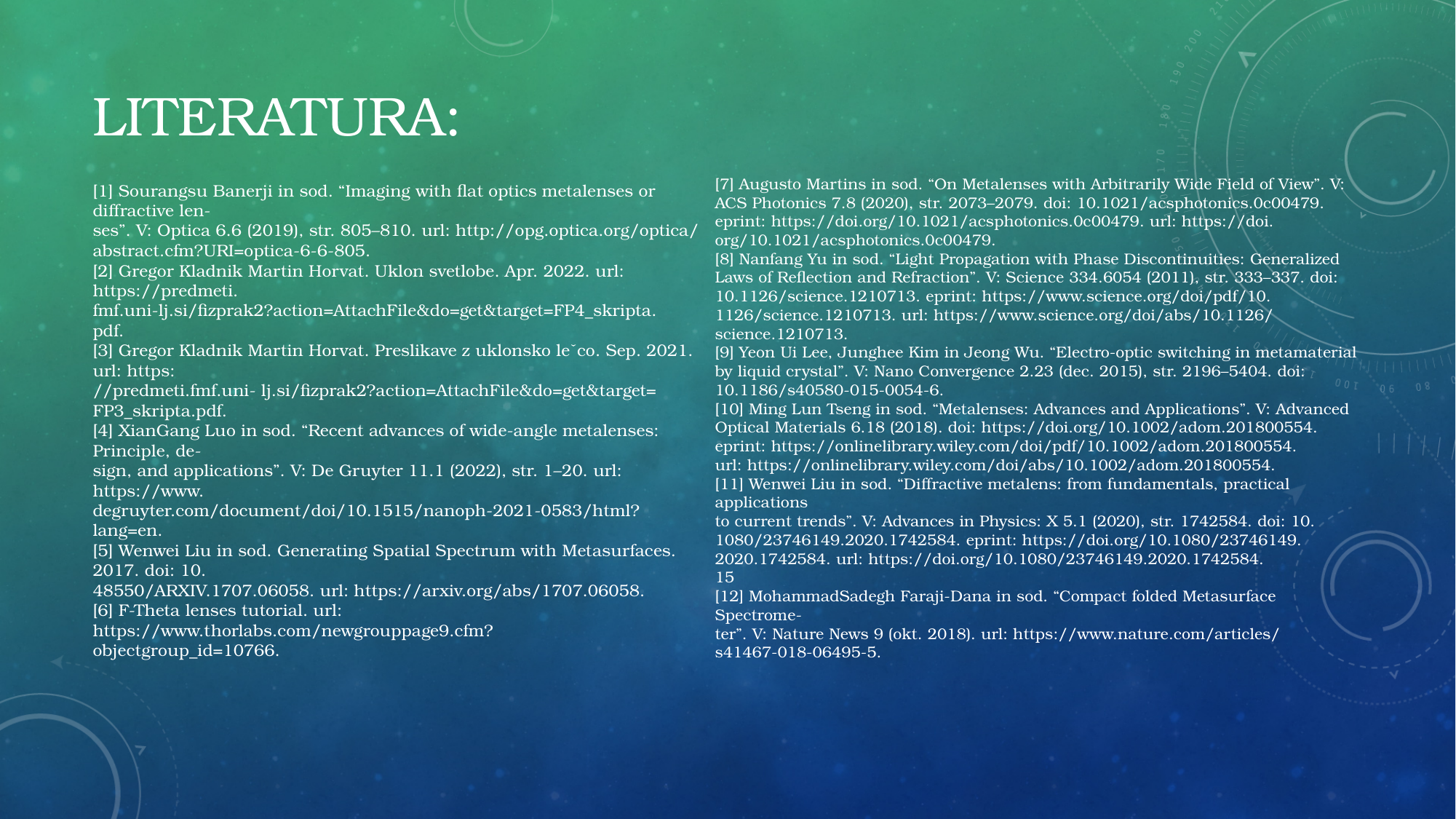

# Literatura:
[1] Sourangsu Banerji in sod. “Imaging with flat optics metalenses or diffractive len-
ses”. V: Optica 6.6 (2019), str. 805–810. url: http://opg.optica.org/optica/
abstract.cfm?URI=optica-6-6-805.
[2] Gregor Kladnik Martin Horvat. Uklon svetlobe. Apr. 2022. url: https://predmeti.
fmf.uni-lj.si/fizprak2?action=AttachFile&do=get&target=FP4_skripta.
pdf.
[3] Gregor Kladnik Martin Horvat. Preslikave z uklonsko leˇco. Sep. 2021. url: https:
//predmeti.fmf.uni- lj.si/fizprak2?action=AttachFile&do=get&target=
FP3_skripta.pdf.
[4] XianGang Luo in sod. “Recent advances of wide-angle metalenses: Principle, de-
sign, and applications”. V: De Gruyter 11.1 (2022), str. 1–20. url: https://www.
degruyter.com/document/doi/10.1515/nanoph-2021-0583/html?lang=en.
[5] Wenwei Liu in sod. Generating Spatial Spectrum with Metasurfaces. 2017. doi: 10.
48550/ARXIV.1707.06058. url: https://arxiv.org/abs/1707.06058.
[6] F-Theta lenses tutorial. url: https://www.thorlabs.com/newgrouppage9.cfm?
objectgroup_id=10766.
[7] Augusto Martins in sod. “On Metalenses with Arbitrarily Wide Field of View”. V:
ACS Photonics 7.8 (2020), str. 2073–2079. doi: 10.1021/acsphotonics.0c00479.
eprint: https://doi.org/10.1021/acsphotonics.0c00479. url: https://doi.
org/10.1021/acsphotonics.0c00479.
[8] Nanfang Yu in sod. “Light Propagation with Phase Discontinuities: Generalized
Laws of Reflection and Refraction”. V: Science 334.6054 (2011), str. 333–337. doi:
10.1126/science.1210713. eprint: https://www.science.org/doi/pdf/10.
1126/science.1210713. url: https://www.science.org/doi/abs/10.1126/
science.1210713.
[9] Yeon Ui Lee, Junghee Kim in Jeong Wu. “Electro-optic switching in metamaterial
by liquid crystal”. V: Nano Convergence 2.23 (dec. 2015), str. 2196–5404. doi:
10.1186/s40580-015-0054-6.
[10] Ming Lun Tseng in sod. “Metalenses: Advances and Applications”. V: Advanced
Optical Materials 6.18 (2018). doi: https://doi.org/10.1002/adom.201800554.
eprint: https://onlinelibrary.wiley.com/doi/pdf/10.1002/adom.201800554.
url: https://onlinelibrary.wiley.com/doi/abs/10.1002/adom.201800554.
[11] Wenwei Liu in sod. “Diffractive metalens: from fundamentals, practical applications
to current trends”. V: Advances in Physics: X 5.1 (2020), str. 1742584. doi: 10.
1080/23746149.2020.1742584. eprint: https://doi.org/10.1080/23746149.
2020.1742584. url: https://doi.org/10.1080/23746149.2020.1742584.
15
[12] MohammadSadegh Faraji-Dana in sod. “Compact folded Metasurface Spectrome-
ter”. V: Nature News 9 (okt. 2018). url: https://www.nature.com/articles/
s41467-018-06495-5.